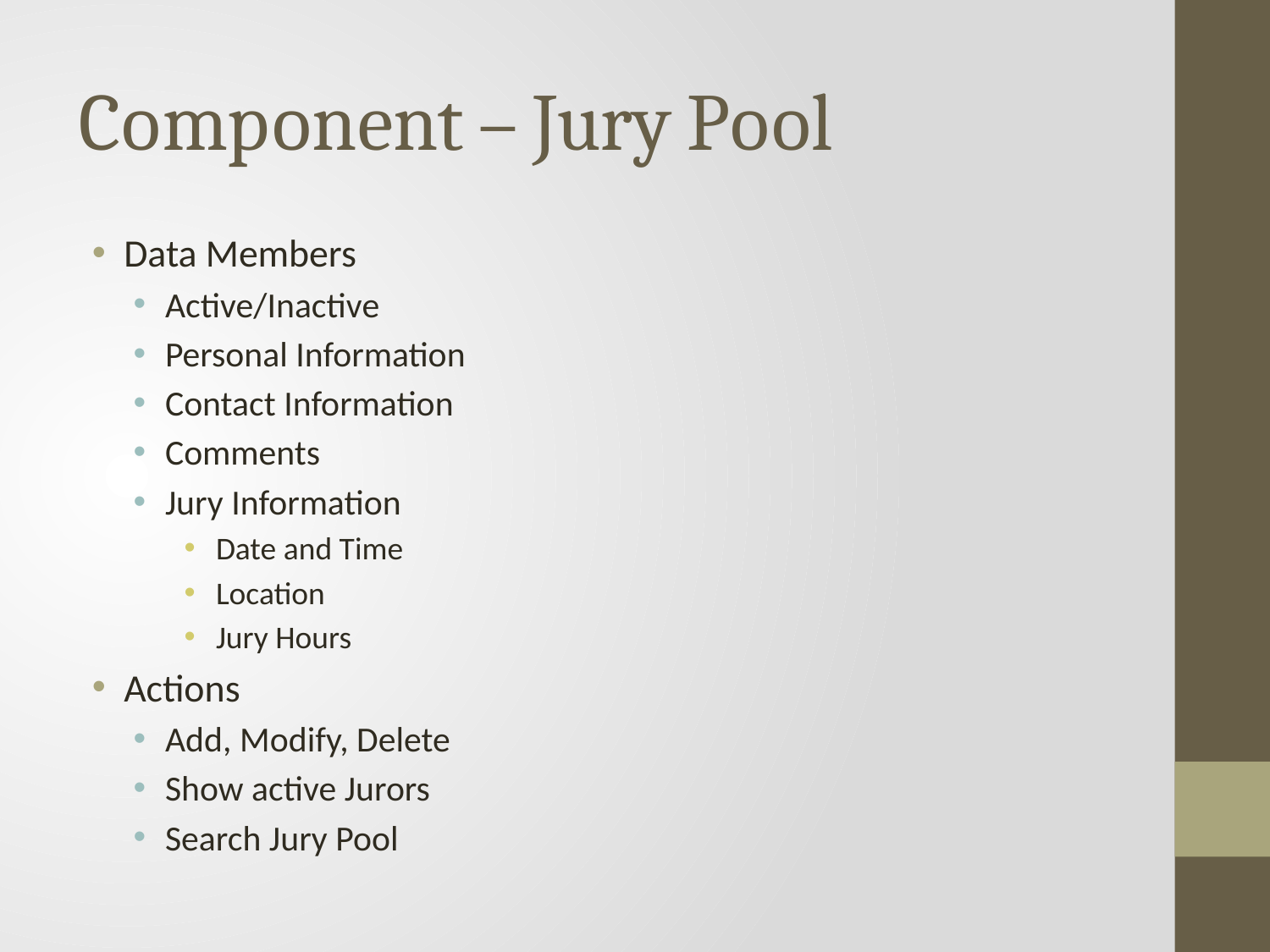

# Component – Jury Pool
Data Members
Active/Inactive
Personal Information
Contact Information
Comments
Jury Information
Date and Time
Location
Jury Hours
Actions
Add, Modify, Delete
Show active Jurors
Search Jury Pool